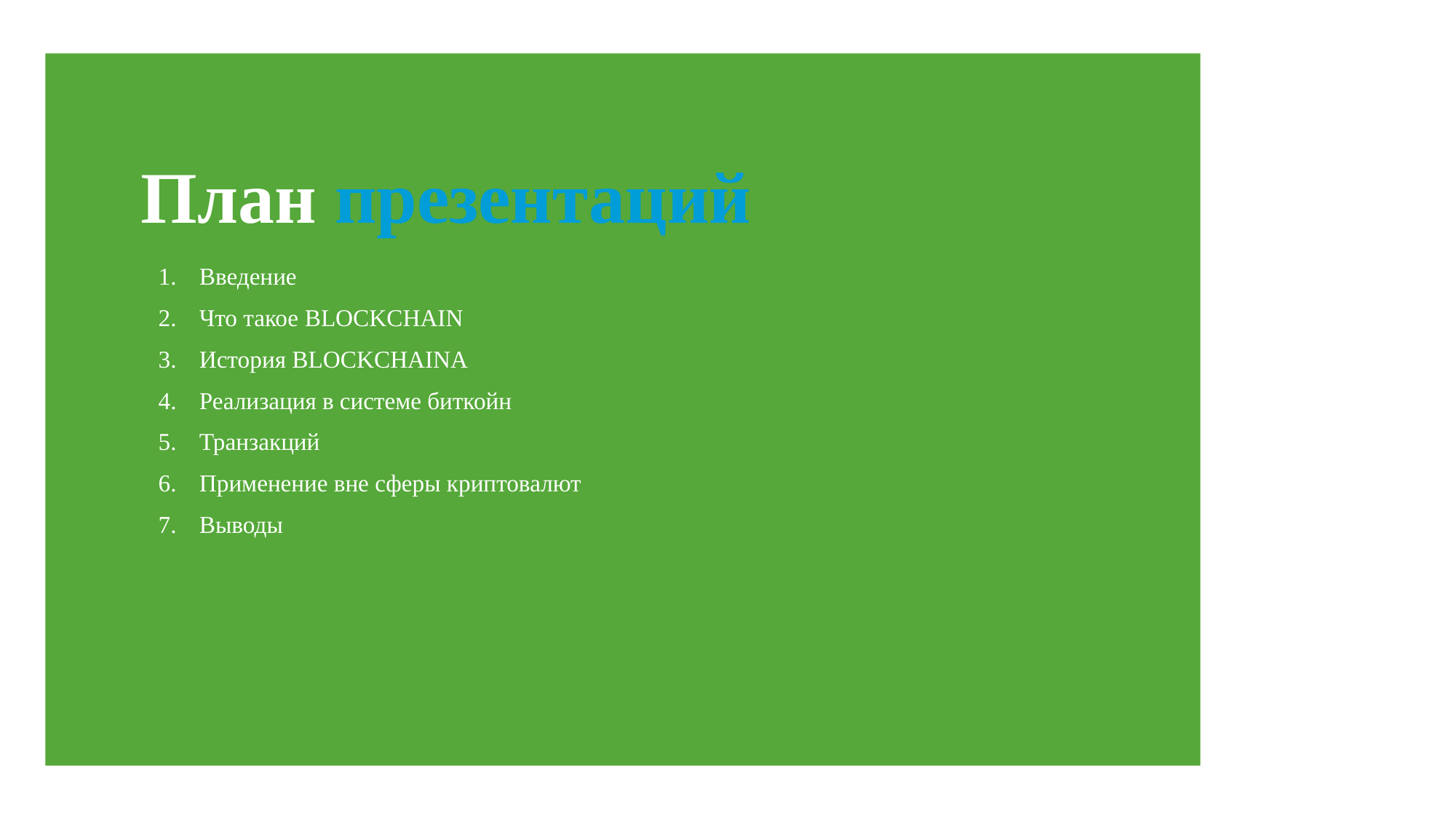

# План презентаций
Введение
Что такое BLOCKCHAIN
История BLOCKCHAINA
Реализация в системе биткойн
Транзакций
Применение вне сферы криптовалют
Выводы